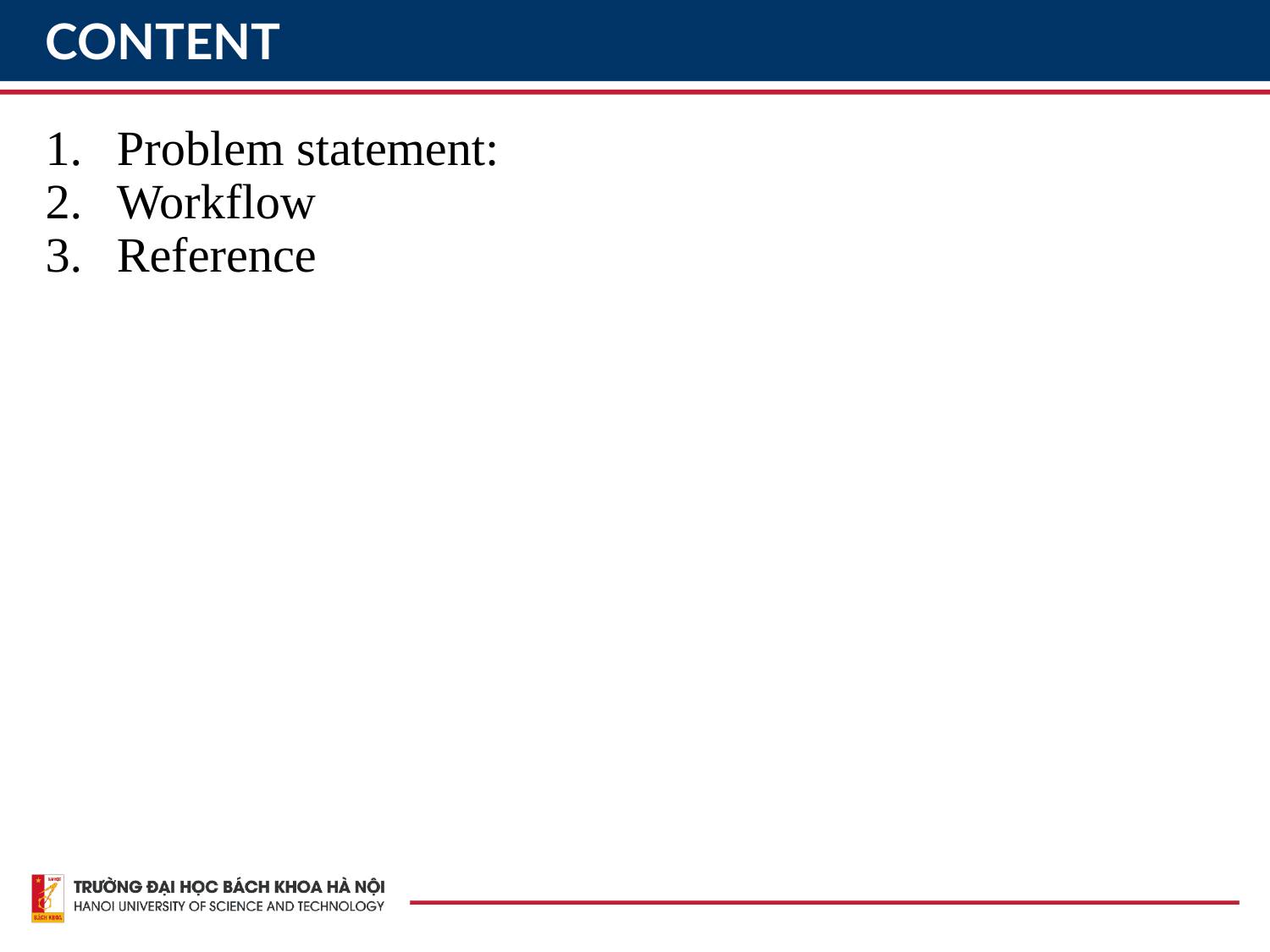

# CONTENT
Problem statement:
Workflow
Reference

3